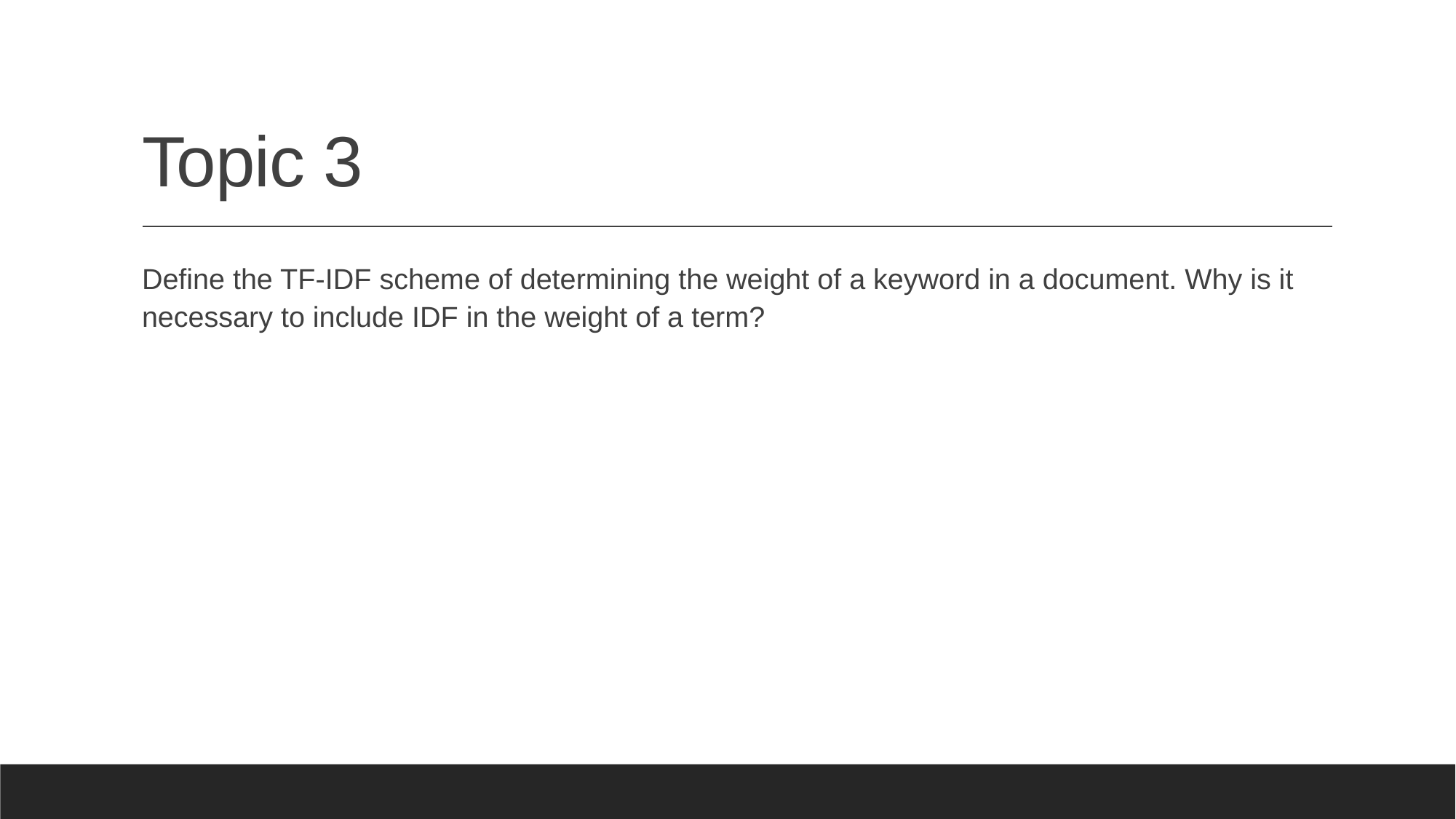

# Topic 3
Define the TF-IDF scheme of determining the weight of a keyword in a document. Why is it necessary to include IDF in the weight of a term?